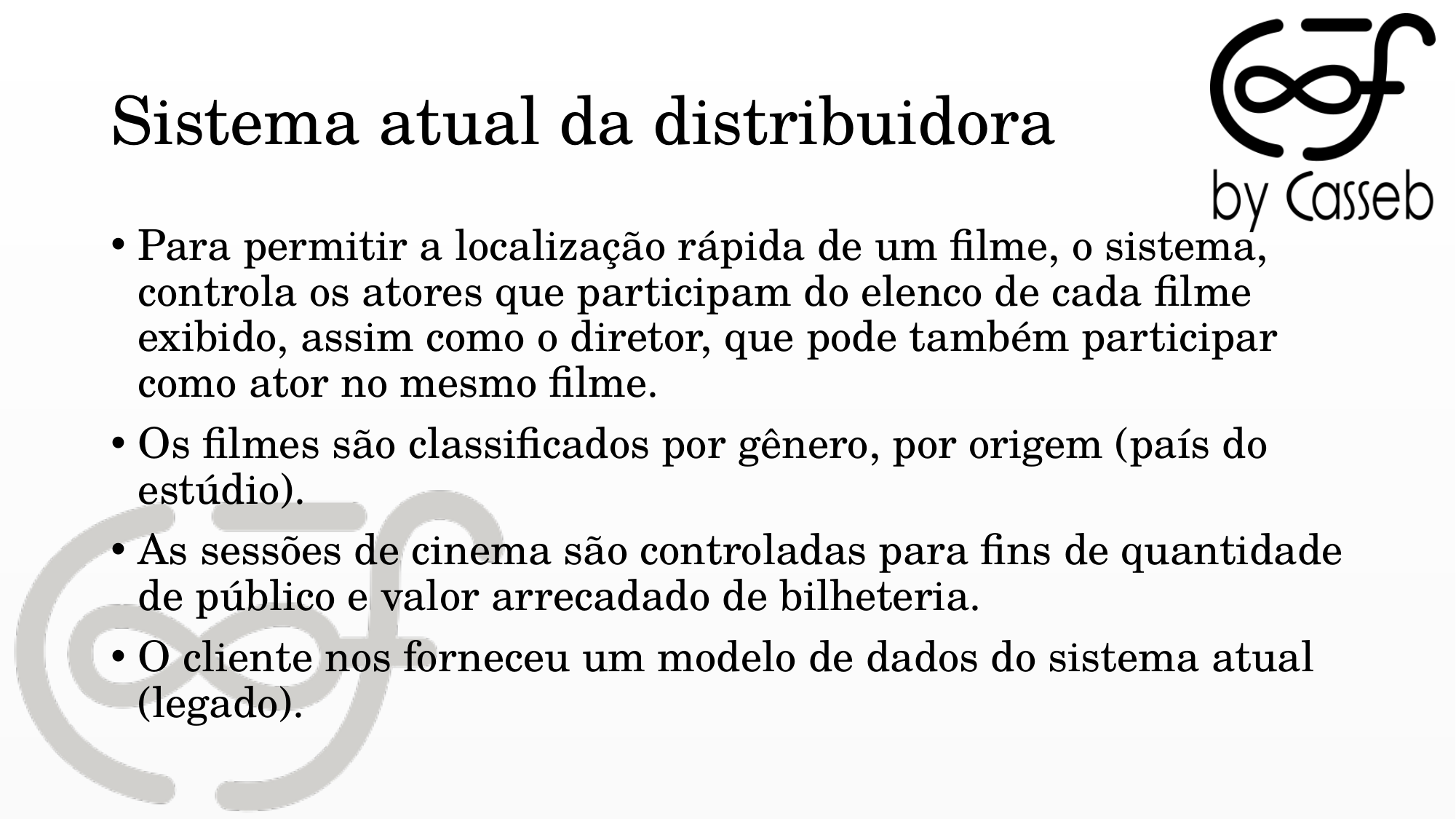

# Sistema atual da distribuidora
Para permitir a localização rápida de um filme, o sistema, controla os atores que participam do elenco de cada filme exibido, assim como o diretor, que pode também participar como ator no mesmo filme.
Os filmes são classificados por gênero, por origem (país do estúdio).
As sessões de cinema são controladas para fins de quantidade de público e valor arrecadado de bilheteria.
O cliente nos forneceu um modelo de dados do sistema atual (legado).